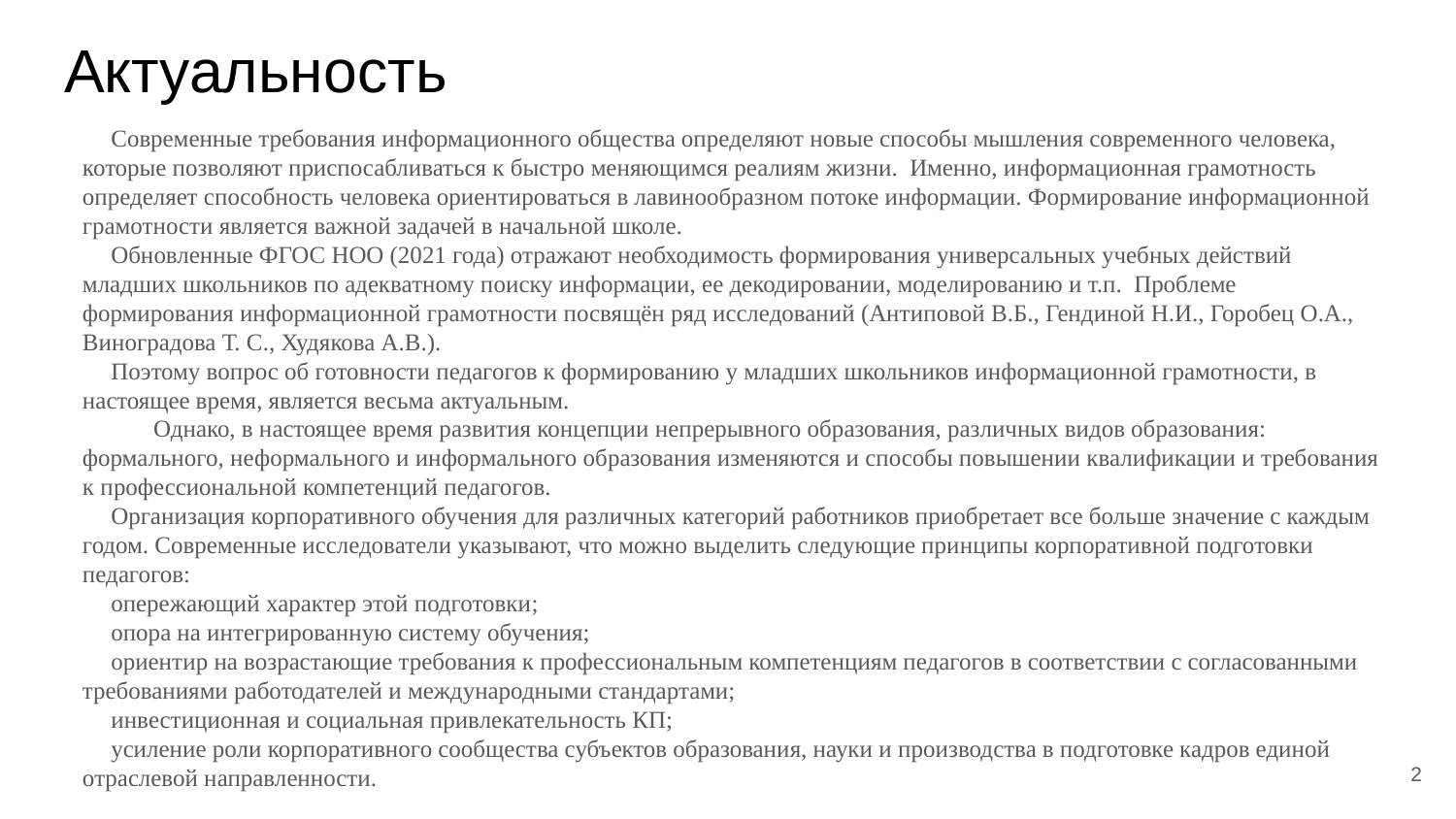

# Актуальность
Современные требования информационного общества определяют новые способы мышления современного человека, которые позволяют приспосабливаться к быстро меняющимся реалиям жизни.  Именно, информационная грамотность определяет способность человека ориентироваться в лавинообразном потоке информации. Формирование информационной грамотности является важной задачей в начальной школе.
Обновленные ФГОС НОО (2021 года) отражают необходимость формирования универсальных учебных действий младших школьников по адекватному поиску информации, ее декодировании, моделированию и т.п.  Проблеме формирования информационной грамотности посвящён ряд исследований (Антиповой В.Б., Гендиной Н.И., Горобец О.А., Виноградова Т. С., Худякова А.В.).
Поэтому вопрос об готовности педагогов к формированию у младших школьников информационной грамотности, в настоящее время, является весьма актуальным.
       Однако, в настоящее время развития концепции непрерывного образования, различных видов образования: формального, неформального и информального образования изменяются и способы повышении квалификации и требования к профессиональной компетенций педагогов.
Организация корпоративного обучения для различных категорий работников приобретает все больше значение с каждым годом. Современные исследователи указывают, что можно выделить следующие принципы корпоративной подготовки педагогов:
опережающий характер этой подготовки;
опора на интегрированную систему обучения;
ориентир на возрастающие требования к профессиональным компетенциям педагогов в соответствии с согласованными требованиями работодателей и международными стандартами;
инвестиционная и социальная привлекательность КП;
усиление роли корпоративного сообщества субъектов образования, науки и производства в подготовке кадров единой отраслевой направленности.
2